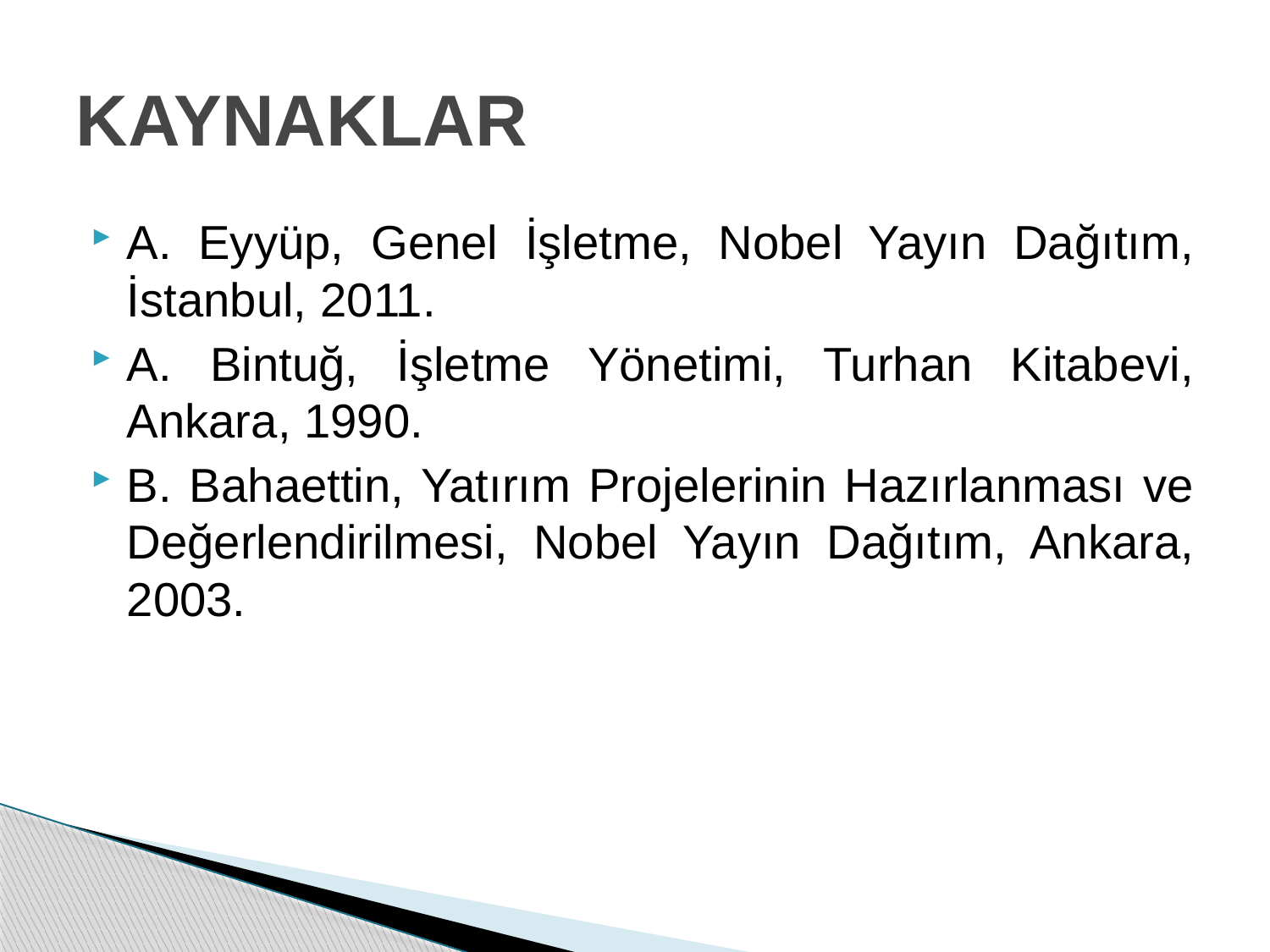

# KAYNAKLAR
A. Eyyüp, Genel İşletme, Nobel Yayın Dağıtım, İstanbul, 2011.
A. Bintuğ, İşletme Yönetimi, Turhan Kitabevi, Ankara, 1990.
B. Bahaettin, Yatırım Projelerinin Hazırlanması ve Değerlendirilmesi, Nobel Yayın Dağıtım, Ankara, 2003.